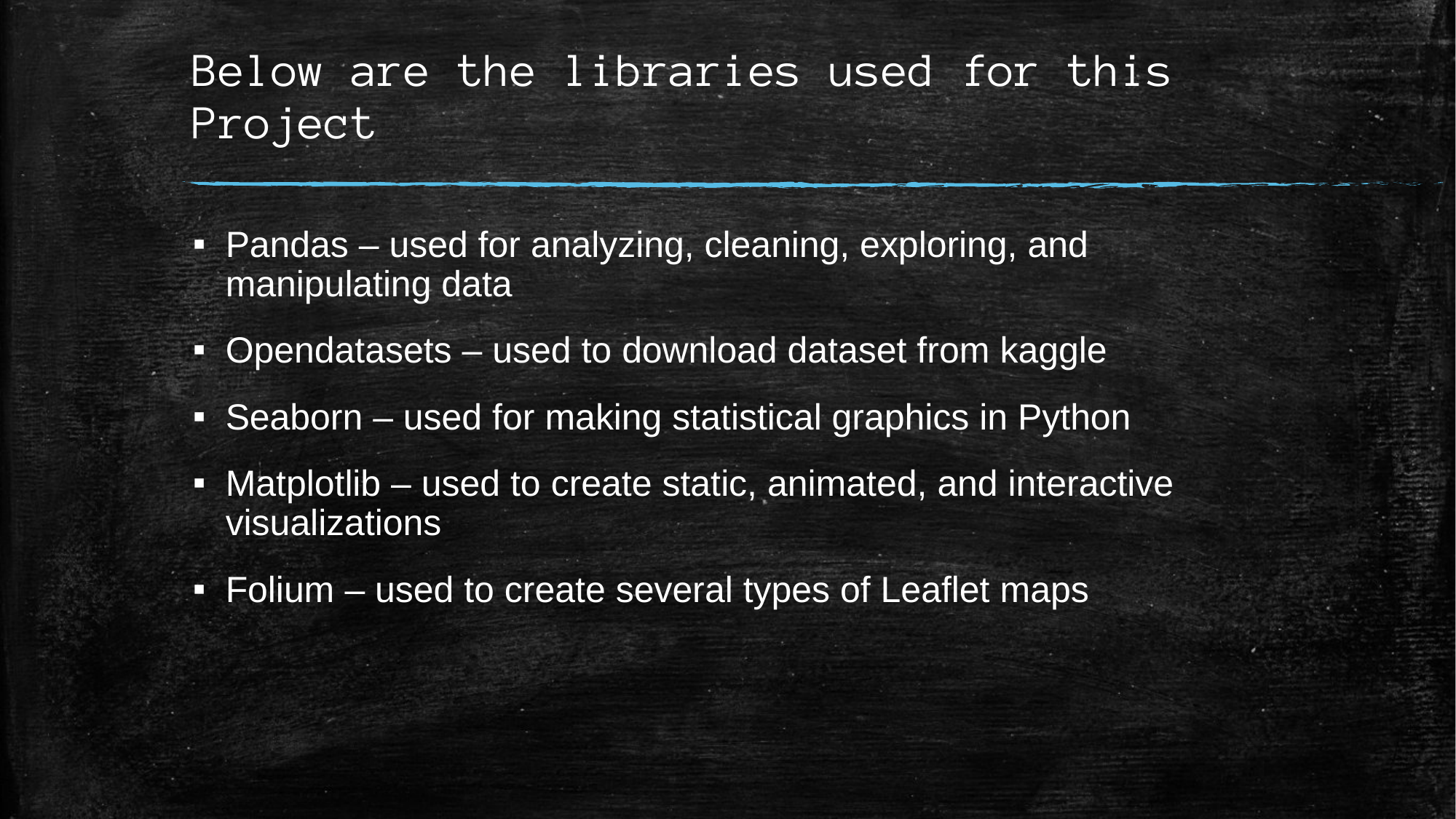

# Below are the libraries used for this Project
Pandas – used for analyzing, cleaning, exploring, and manipulating data
Opendatasets – used to download dataset from kaggle
Seaborn – used for making statistical graphics in Python
Matplotlib – used to create static, animated, and interactive visualizations
Folium – used to create several types of Leaflet maps